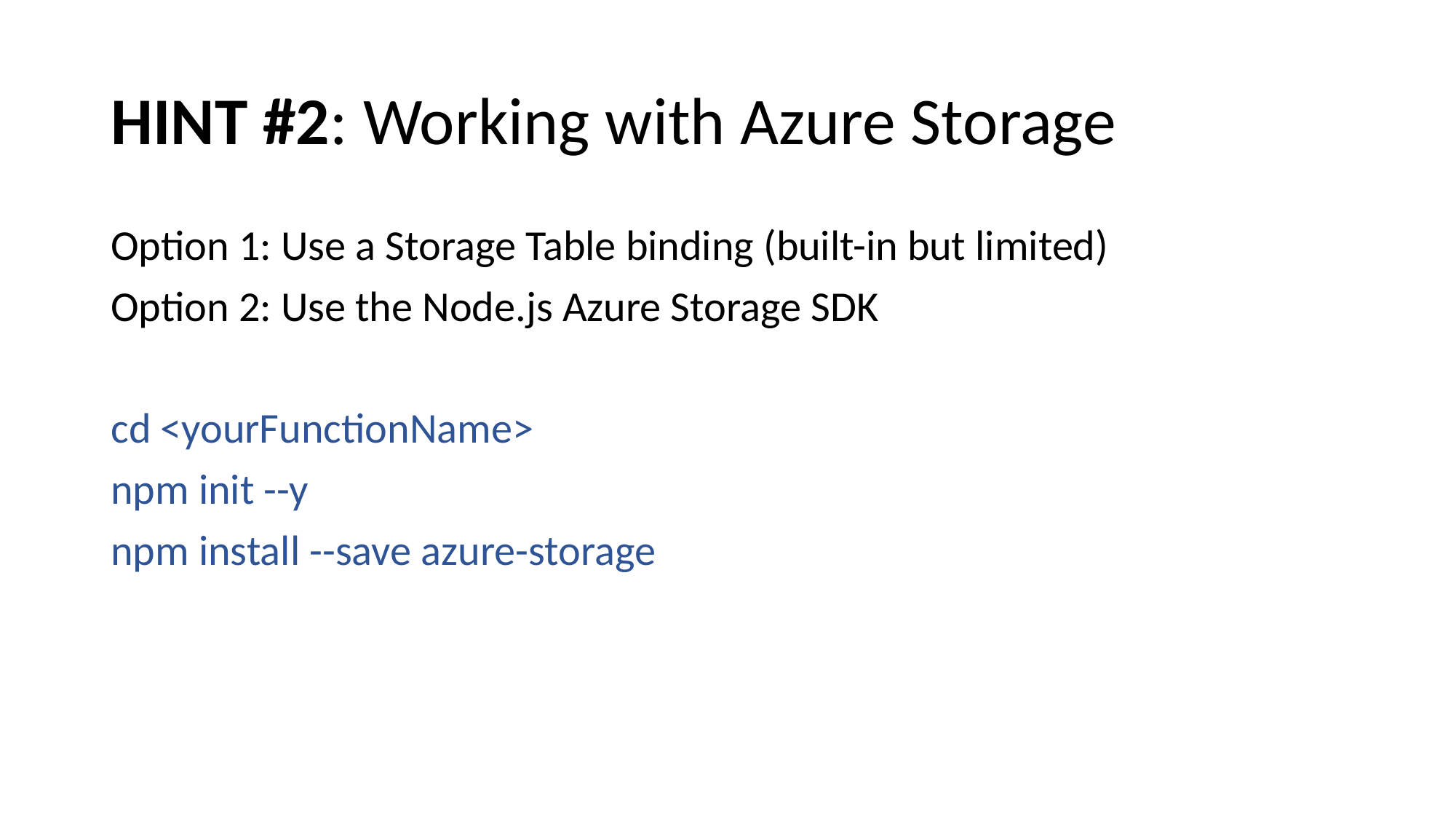

# HINT #2: Working with Azure Storage
Option 1: Use a Storage Table binding (built-in but limited)
Option 2: Use the Node.js Azure Storage SDK

cd <yourFunctionName>
npm init --y
npm install --save azure-storage